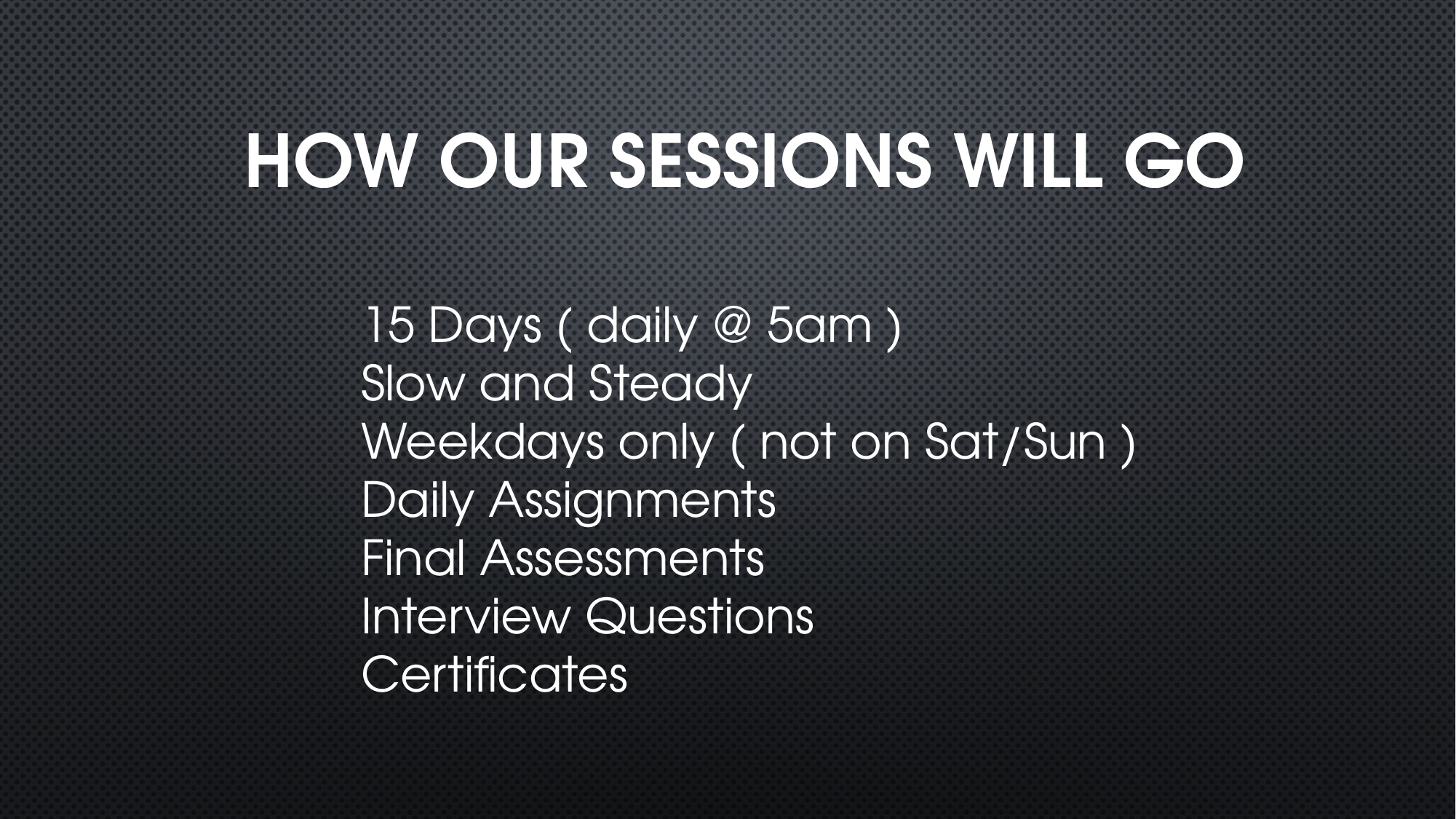

# How our sessions will go
15 Days ( daily @ 5am )
Slow and Steady
Weekdays only ( not on Sat/Sun )
Daily Assignments
Final Assessments
Interview Questions
Certificates